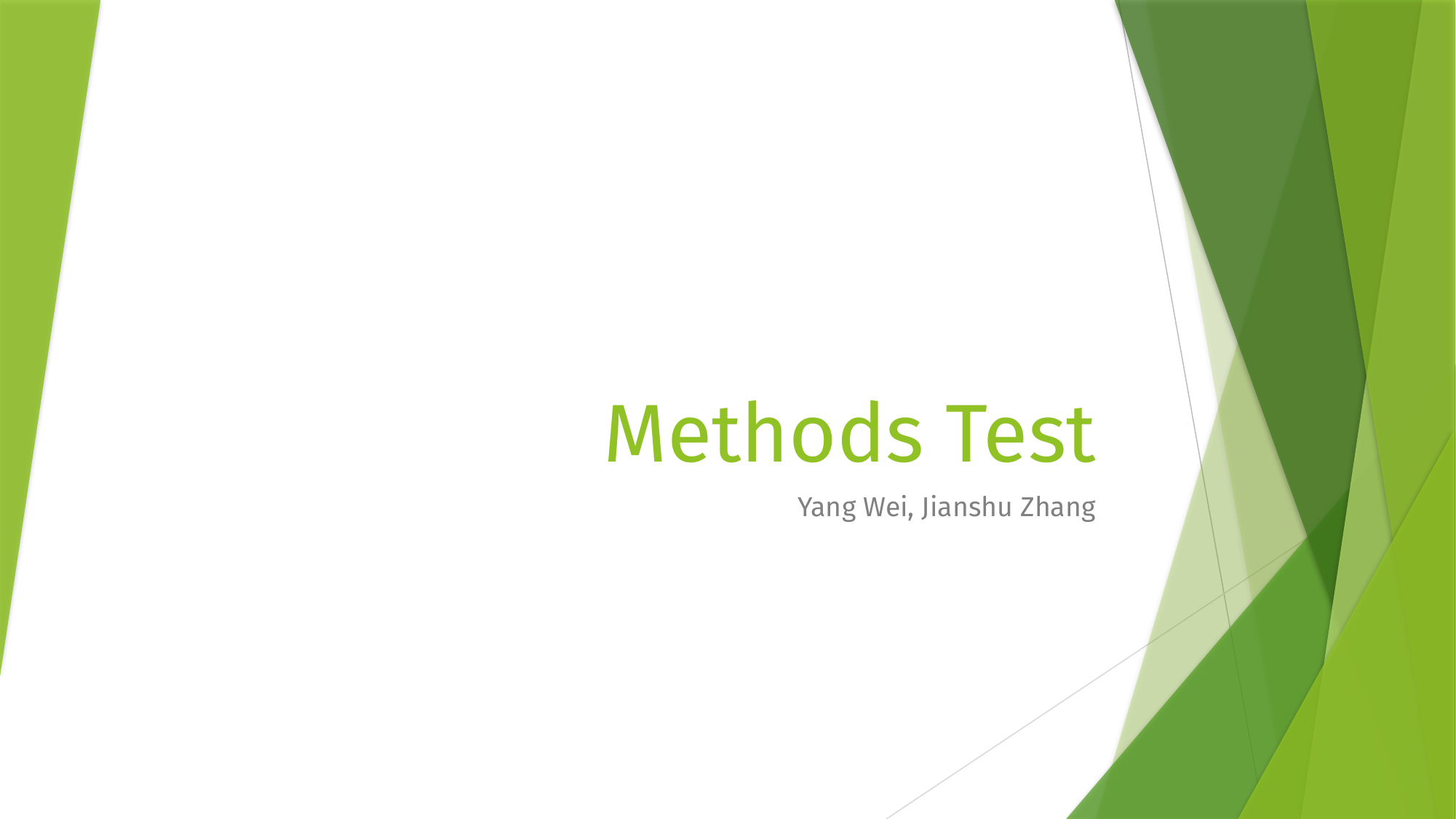

# Methods Test
Yang Wei, Jianshu Zhang